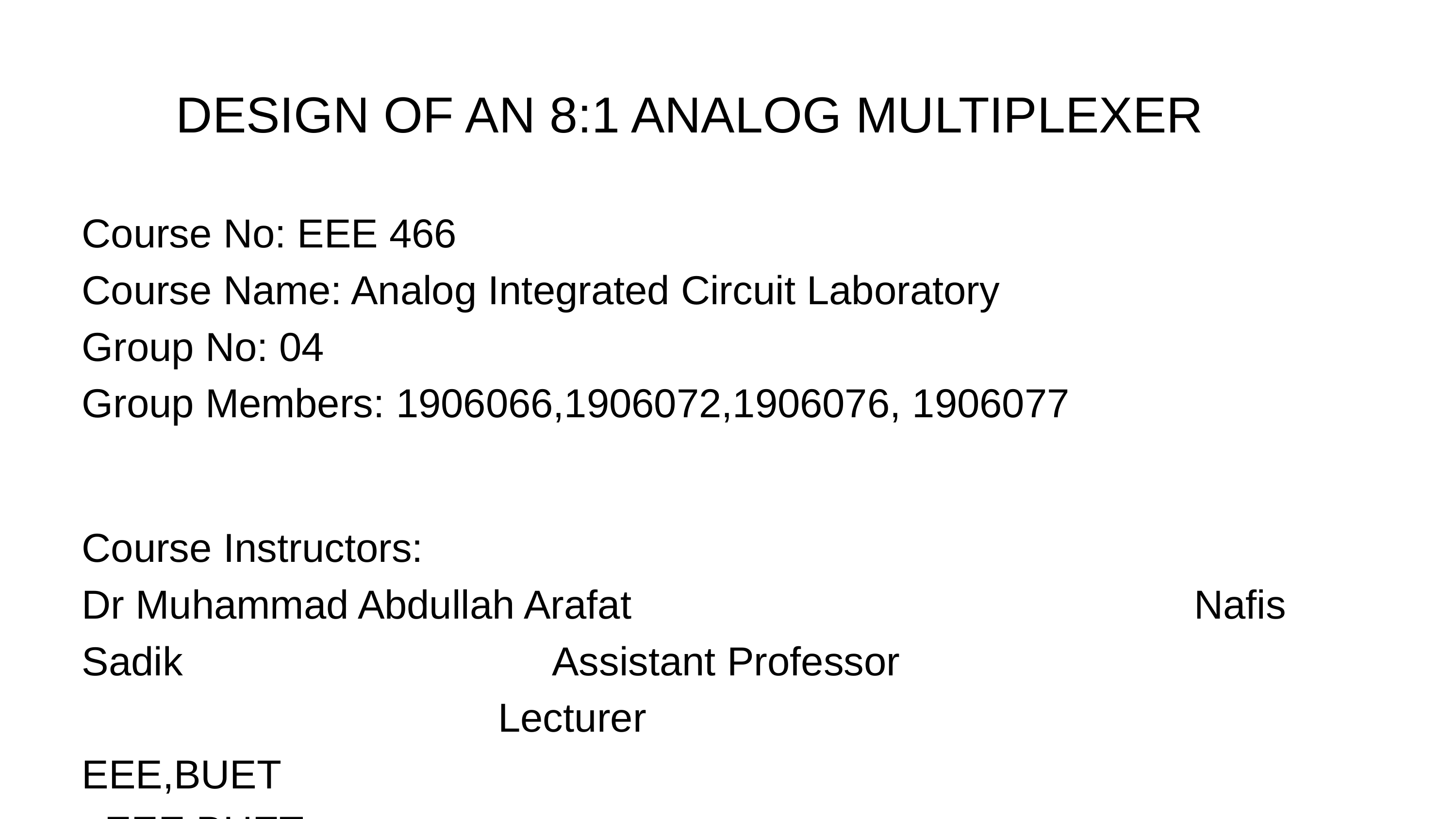

DESIGN OF AN 8:1 ANALOG MULTIPLEXER
Course No: EEE 466
Course Name: Analog Integrated Circuit Laboratory
Group No: 04
Group Members: 1906066,1906072,1906076, 1906077
Course Instructors:
Dr Muhammad Abdullah Arafat                                                  Nafis Sadik                                 Assistant Professor                                                                               Lecturer
EEE,BUET                                                                                                   EEE,BUET